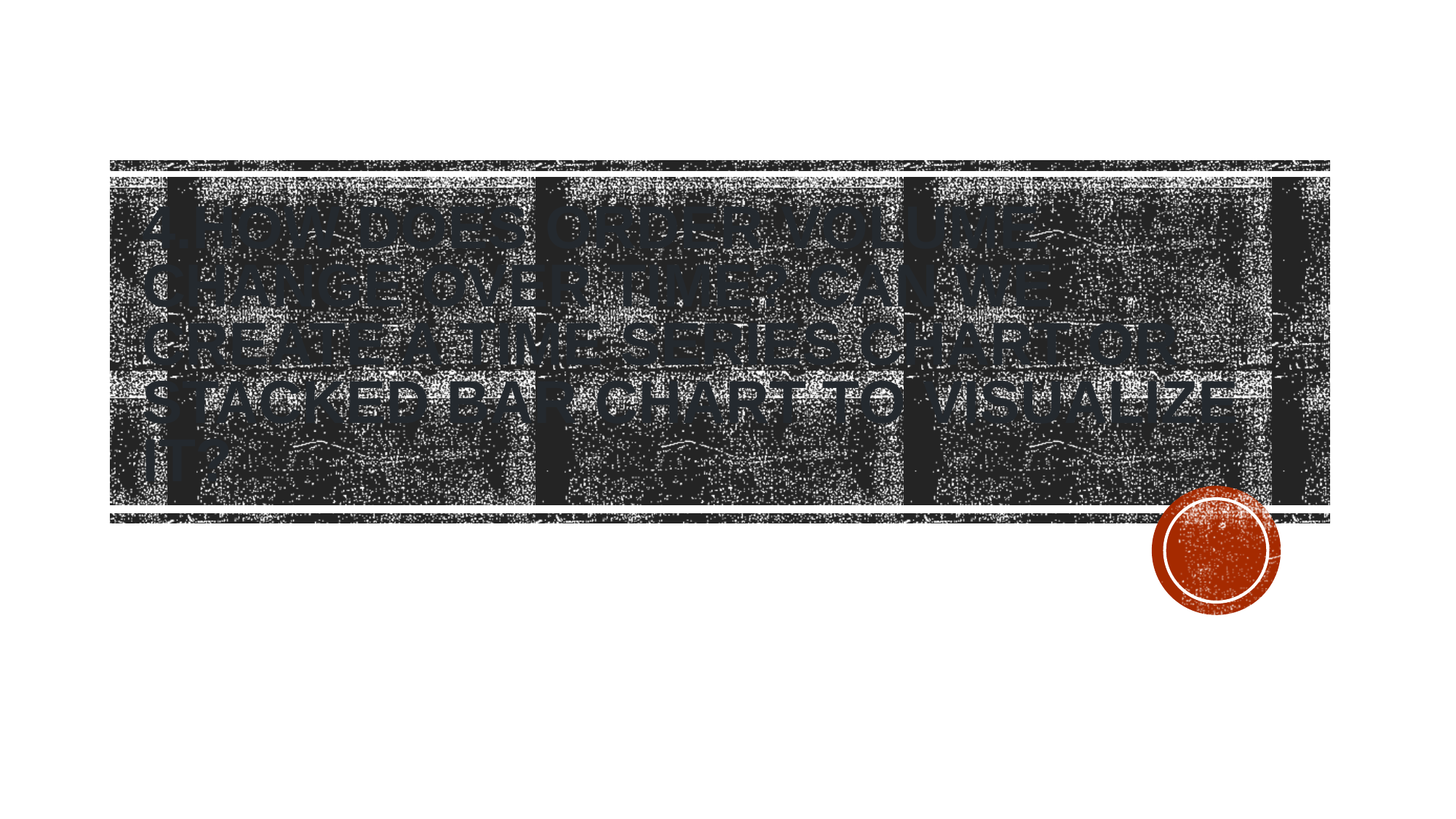

# 4.How does order volume change over time? Can we create a time series chart or stacked bar chart to visualize it?